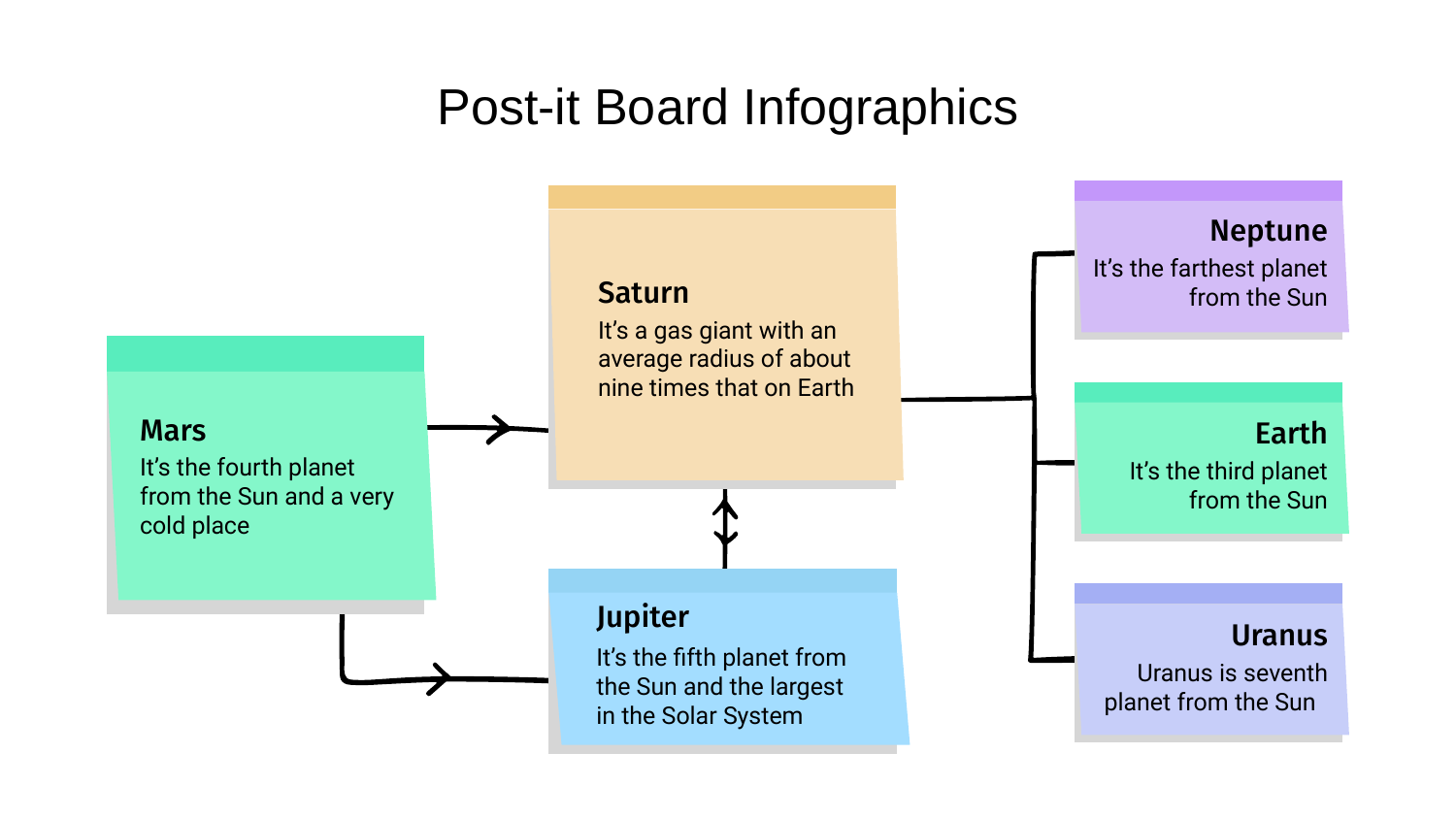

Post-it Board Infographics

Neptune

It’s the farthest planet from the Sun
Saturn
It’s a gas giant with an average radius of about nine times that on Earth

Mars
Earth

It’s the fourth planet from the Sun and a very cold place
It’s the third planet from the Sun

Jupiter
Uranus
It’s the fifth planet from the Sun and the largest in the Solar System
Uranus is seventh planet from the Sun